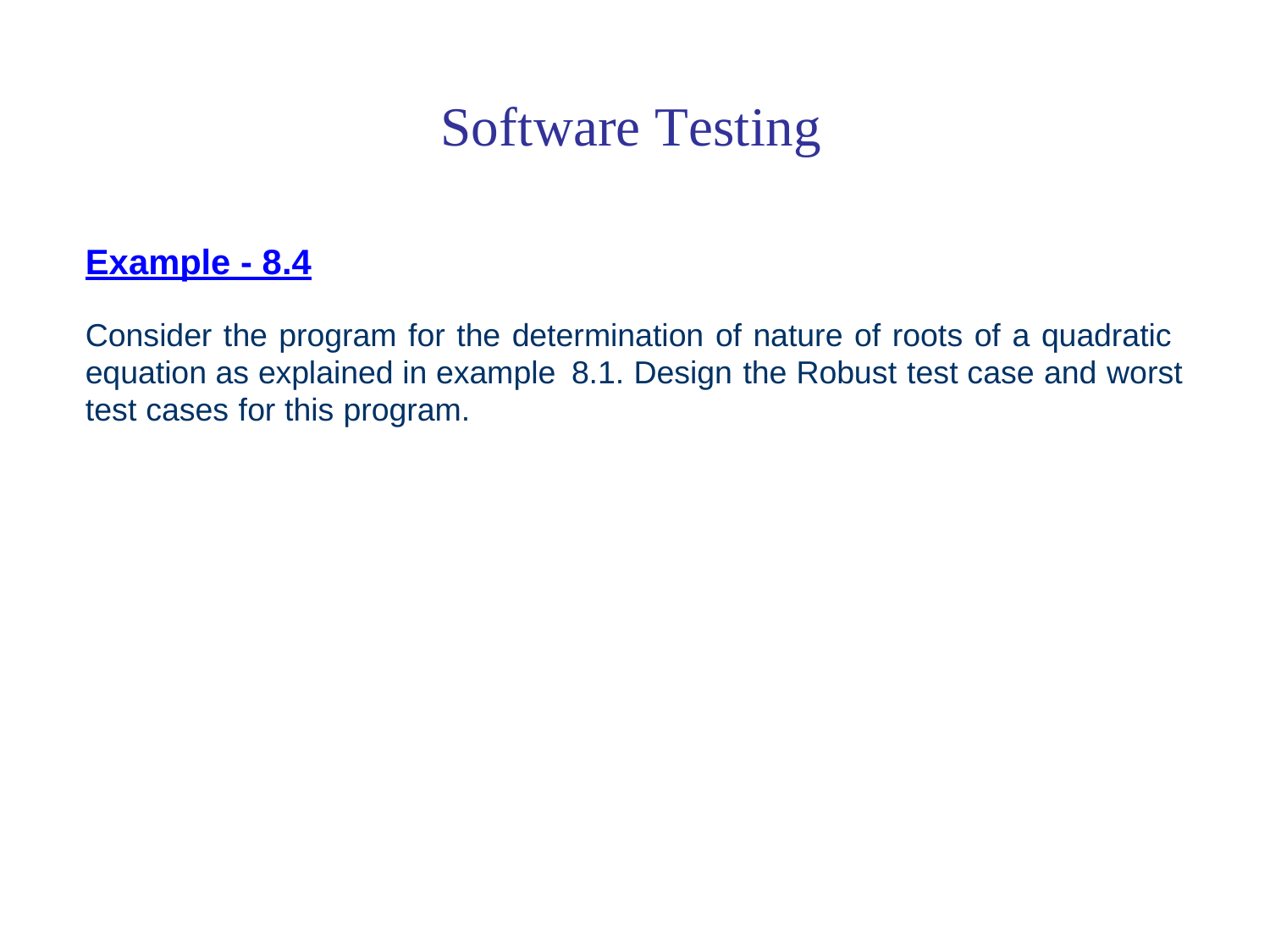

Software Testing
Example - 8.4

Consider the program for the determination of nature of roots of a quadratic
equation as explained in example
8.1.
Design
the
Robust
test
case
and
worst
test
cases
for
this
program.